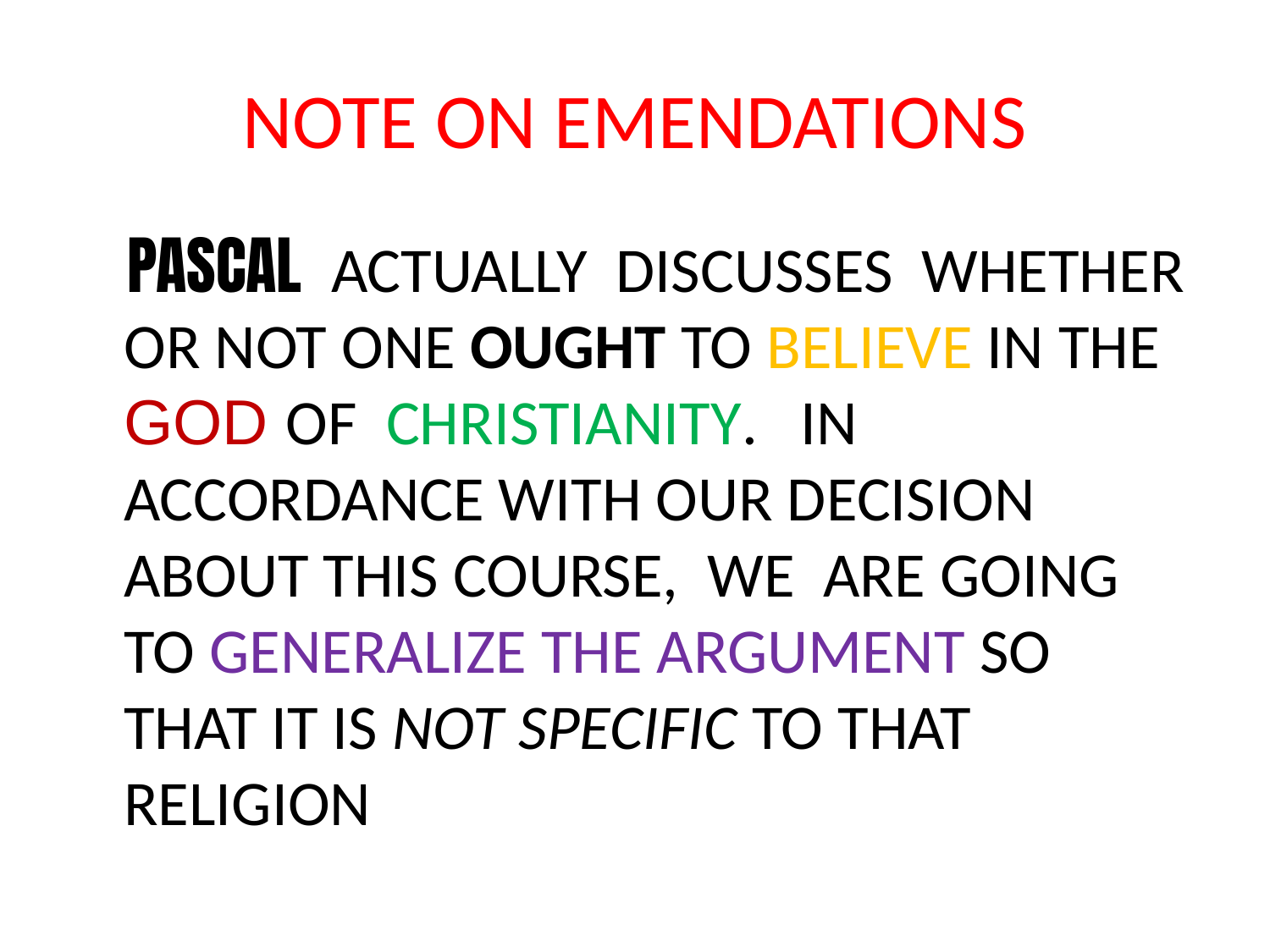

# NOTE ON EMENDATIONS
    PASCAL  ACTUALLY  DISCUSSES  WHETHER OR NOT ONE OUGHT TO BELIEVE IN THE GOD OF  CHRISTIANITY.   IN ACCORDANCE WITH OUR DECISION ABOUT THIS COURSE,  WE  ARE GOING TO GENERALIZE THE ARGUMENT SO THAT IT IS NOT SPECIFIC TO THAT RELIGION